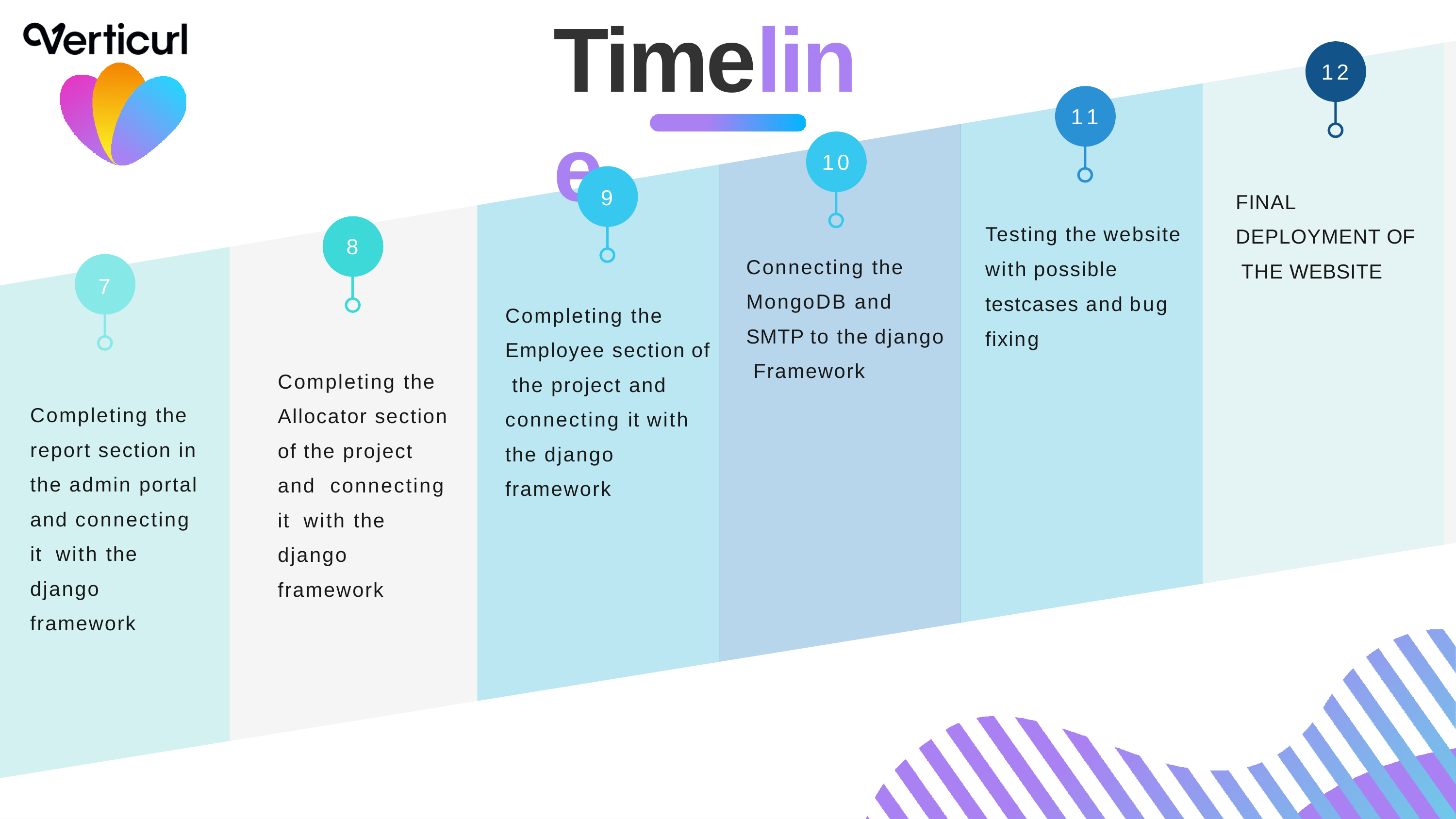

# Timeline

12

11

10

FINAL  DEPLOYMENT OF  THE WEBSITE
9
Testing the website
8
Connecting the  MongoDB and  SMTP to the django  Framework

with possible
7
testcases and bug
Completing the  Employee section of  the project and  connecting it with  the django  framework
fixing
Completing the  Allocator section  of the project and  connecting it  with the django  framework
Completing the  report section in  the admin portal  and connecting it  with the django  framework